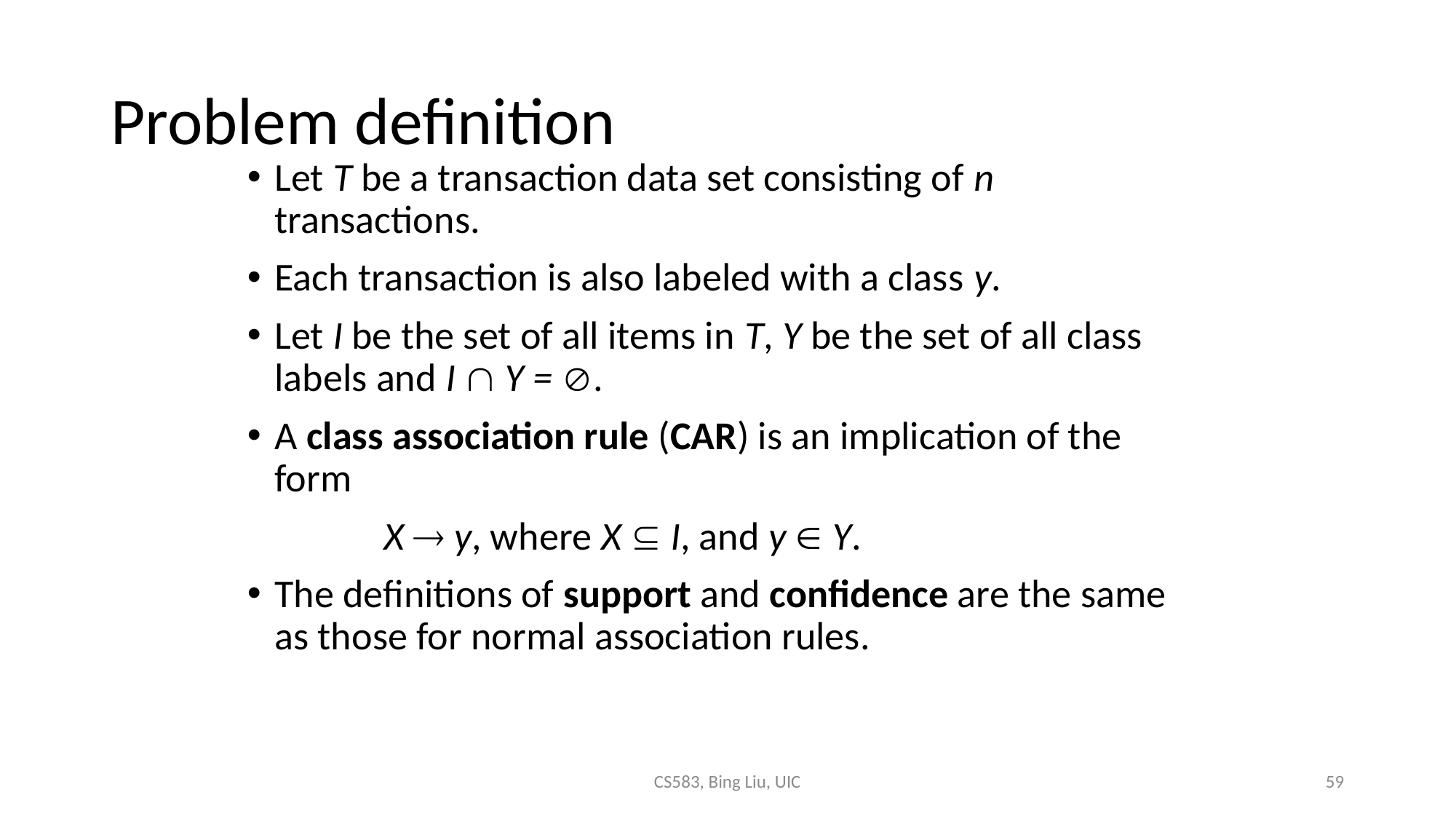

# Problem definition
Let T be a transaction data set consisting of n transactions.
Each transaction is also labeled with a class y.
Let I be the set of all items in T, Y be the set of all class labels and I ∩ Y = ∅.
A class association rule (CAR) is an implication of the form
		X → y, where X ⊆ I, and y ∈ Y.
The definitions of support and confidence are the same as those for normal association rules.
CS583, Bing Liu, UIC
59